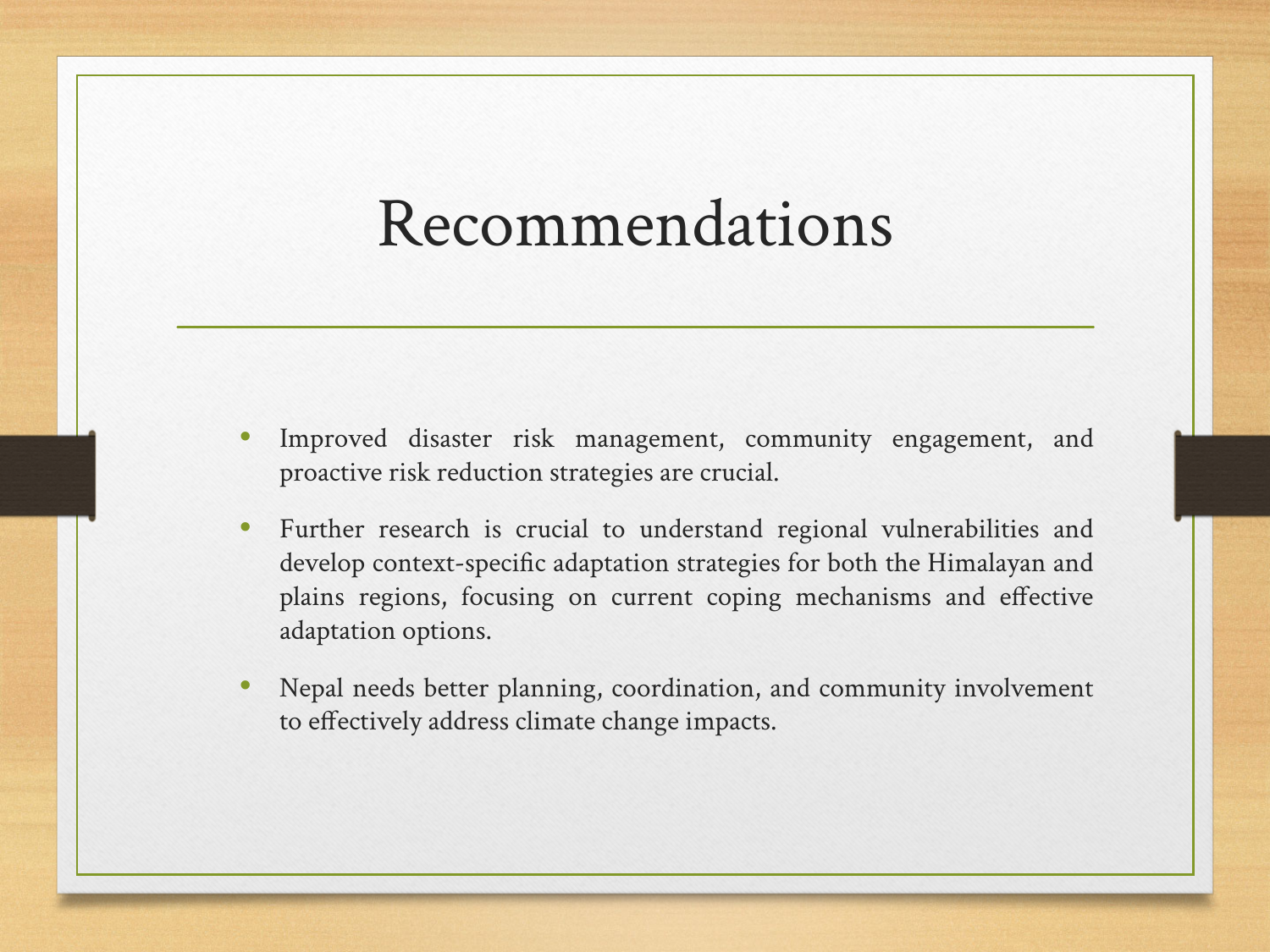

# Recommendations

Improved disaster risk management, community engagement, and proactive risk reduction strategies are crucial.
Further research is crucial to understand regional vulnerabilities and develop context-specific adaptation strategies for both the Himalayan and plains regions, focusing on current coping mechanisms and effective adaptation options.
Nepal needs better planning, coordination, and community involvement to effectively address climate change impacts.